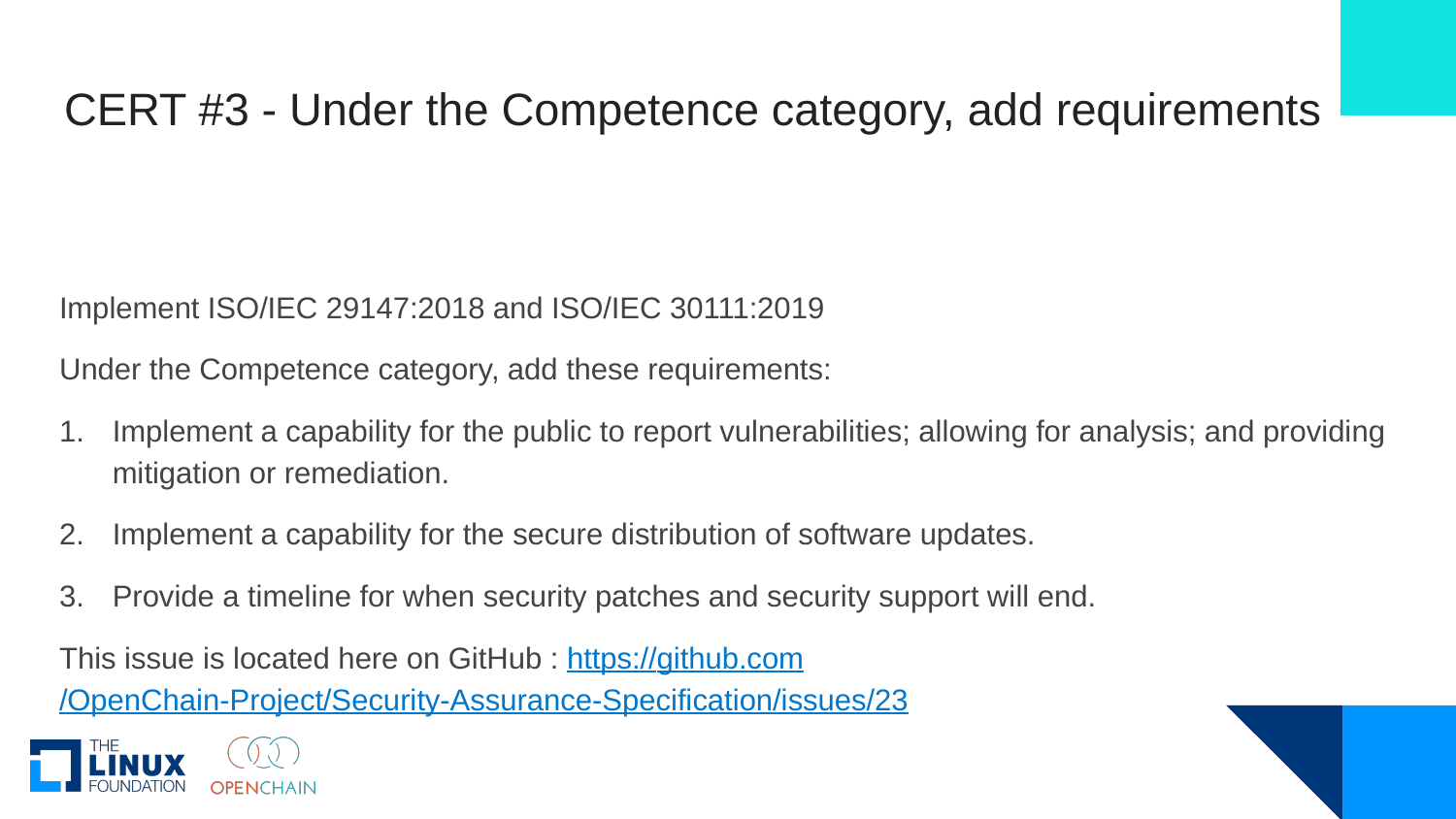

# CERT #3 - Under the Competence category, add requirements
Implement ISO/IEC 29147:2018 and ISO/IEC 30111:2019
Under the Competence category, add these requirements:
Implement a capability for the public to report vulnerabilities; allowing for analysis; and providing mitigation or remediation.
Implement a capability for the secure distribution of software updates.
Provide a timeline for when security patches and security support will end.
This issue is located here on GitHub : https://github.com/OpenChain-Project/Security-Assurance-Specification/issues/23